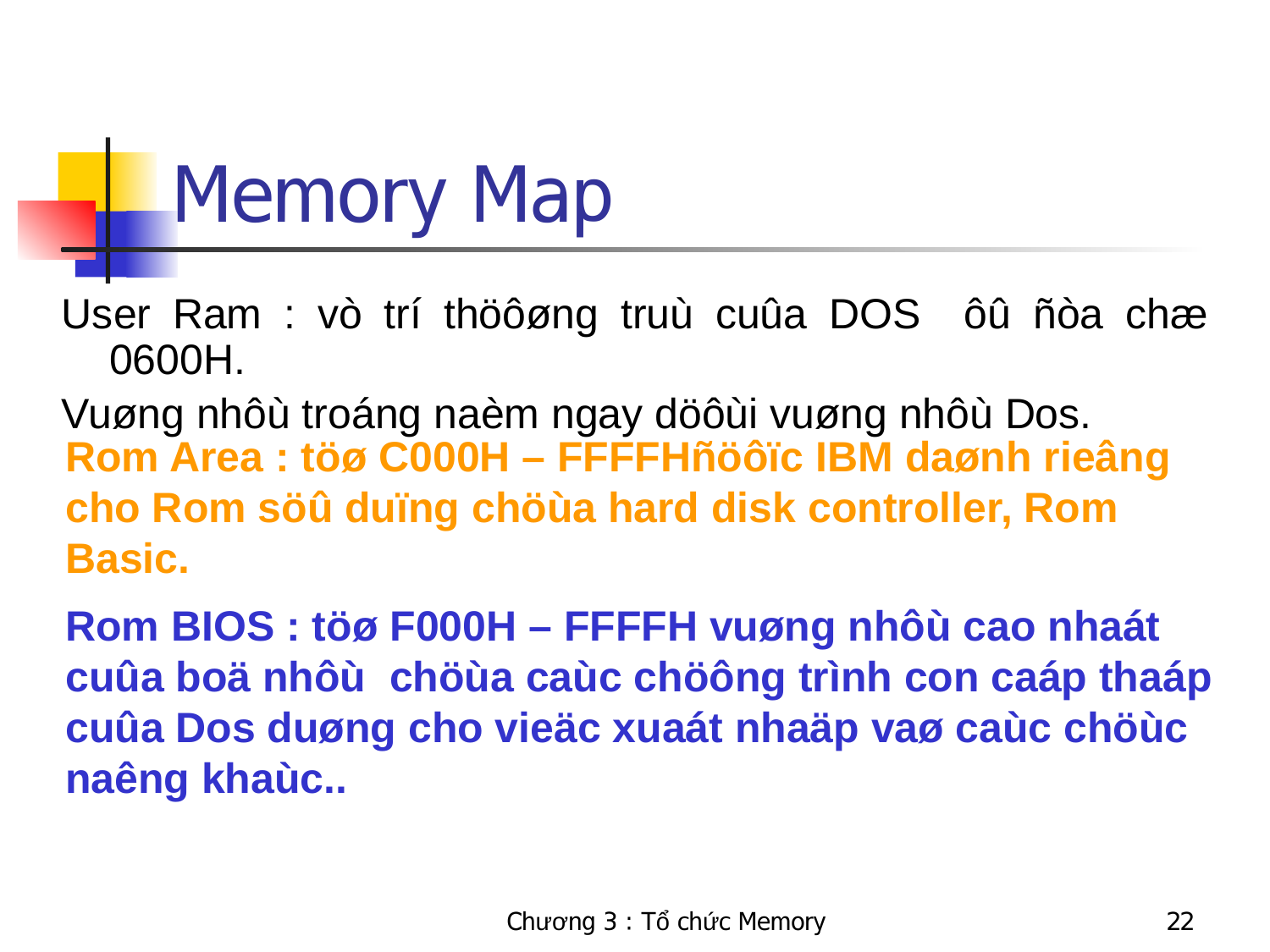

# Memory Map
User Ram : vò trí thöôøng truù cuûa DOS  ôû ñòa chæ 0600H.
Vuøng nhôù troáng naèm ngay döôùi vuøng nhôù Dos.
Rom Area : töø C000H – FFFFHñöôïc IBM daønh rieâng cho Rom söû duïng chöùa hard disk controller, Rom Basic.
Rom BIOS : töø F000H – FFFFH vuøng nhôù cao nhaát cuûa boä nhôù  chöùa caùc chöông trình con caáp thaáp cuûa Dos duøng cho vieäc xuaát nhaäp vaø caùc chöùc naêng khaùc..
Chương 3 : Tổ chức Memory
22